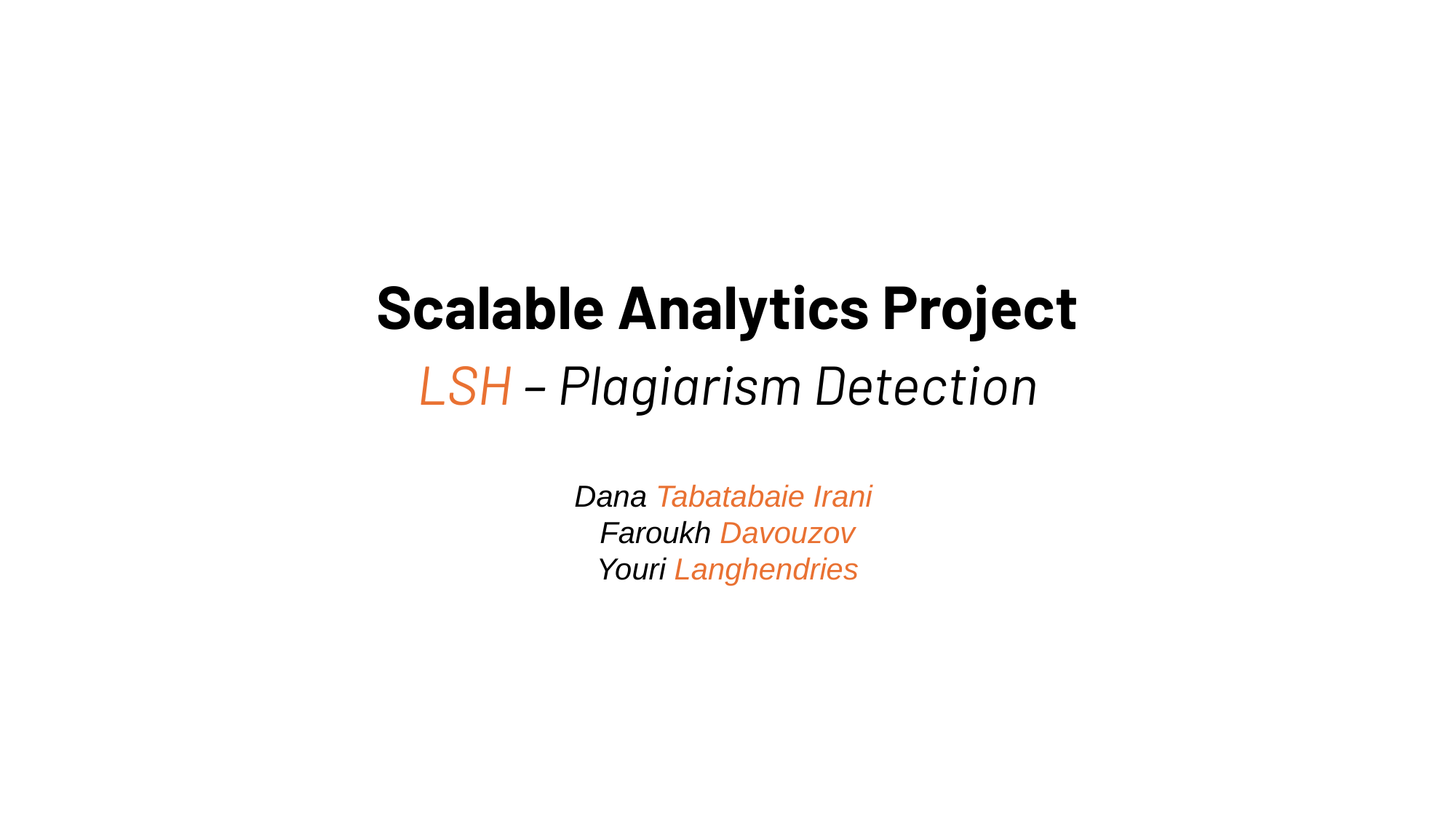

Scalable Analytics Project
LSH – Plagiarism Detection

Dana Tabatabaie Irani ​
Faroukh Davouzov​
Youri Langhendries​
​